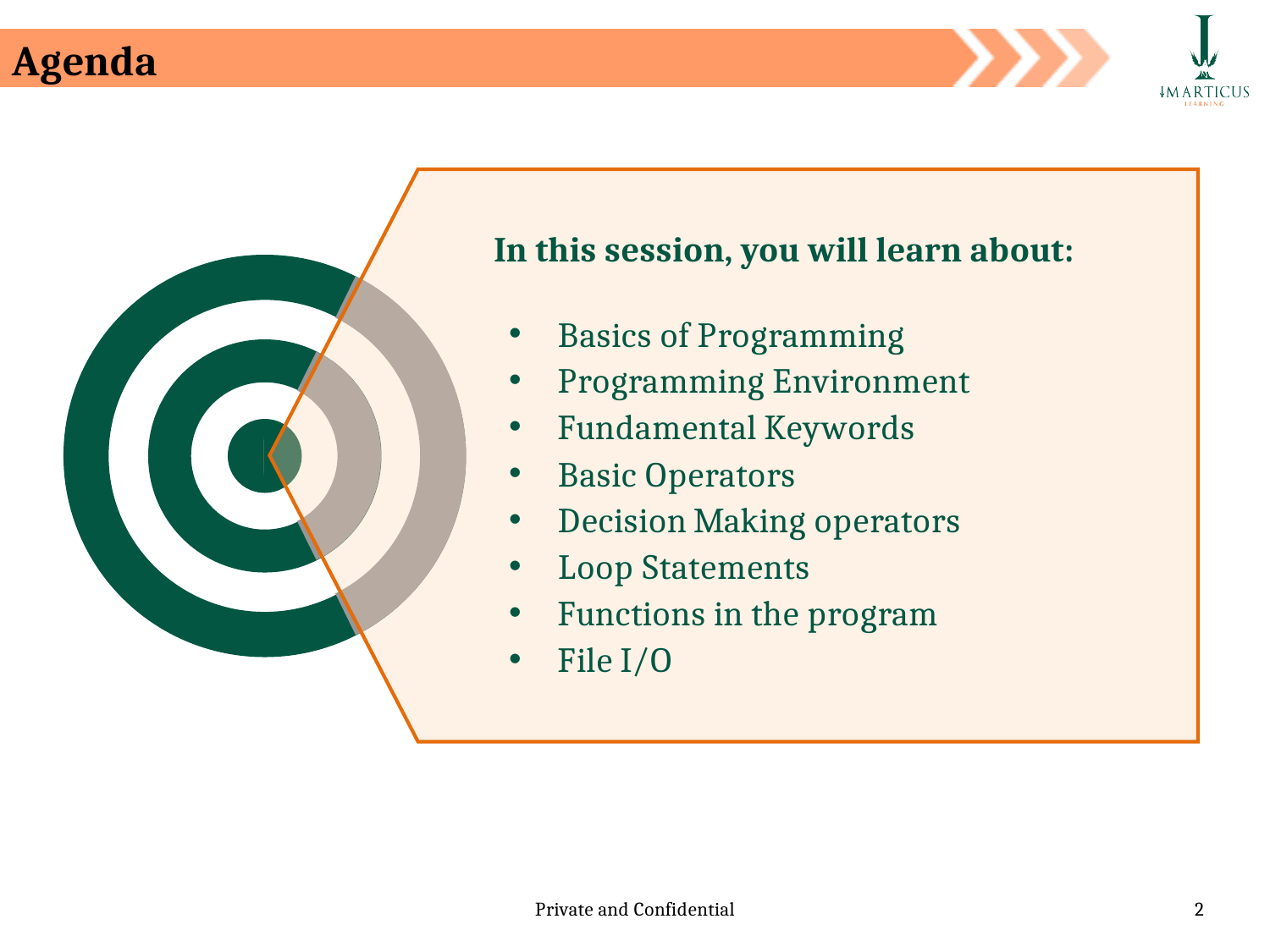

Agenda
In this session, you will learn about:

Basics of Programming
Programming Environment
Fundamental Keywords
Basic Operators
Decision Making operators
Loop Statements
Functions in the program
File I/O